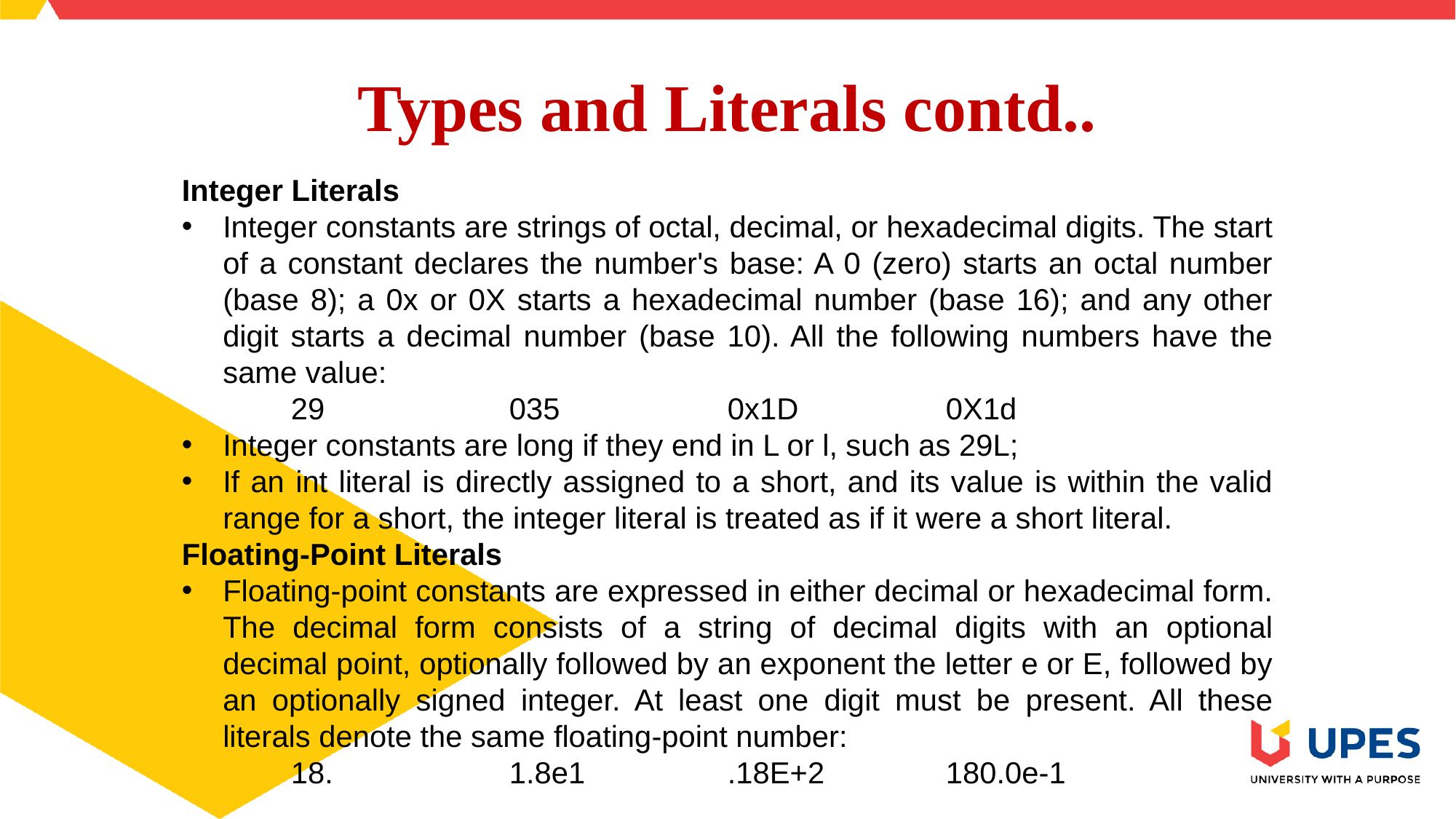

# Types and Literals contd..
Integer Literals
Integer constants are strings of octal, decimal, or hexadecimal digits. The start of a constant declares the number's base: A 0 (zero) starts an octal number (base 8); a 0x or 0X starts a hexadecimal number (base 16); and any other digit starts a decimal number (base 10). All the following numbers have the same value:
	29 		035 		0x1D 		0X1d
Integer constants are long if they end in L or l, such as 29L;
If an int literal is directly assigned to a short, and its value is within the valid range for a short, the integer literal is treated as if it were a short literal.
Floating-Point Literals
Floating-point constants are expressed in either decimal or hexadecimal form. The decimal form consists of a string of decimal digits with an optional decimal point, optionally followed by an exponent the letter e or E, followed by an optionally signed integer. At least one digit must be present. All these literals denote the same floating-point number:
	18. 		1.8e1 		.18E+2 		180.0e-1